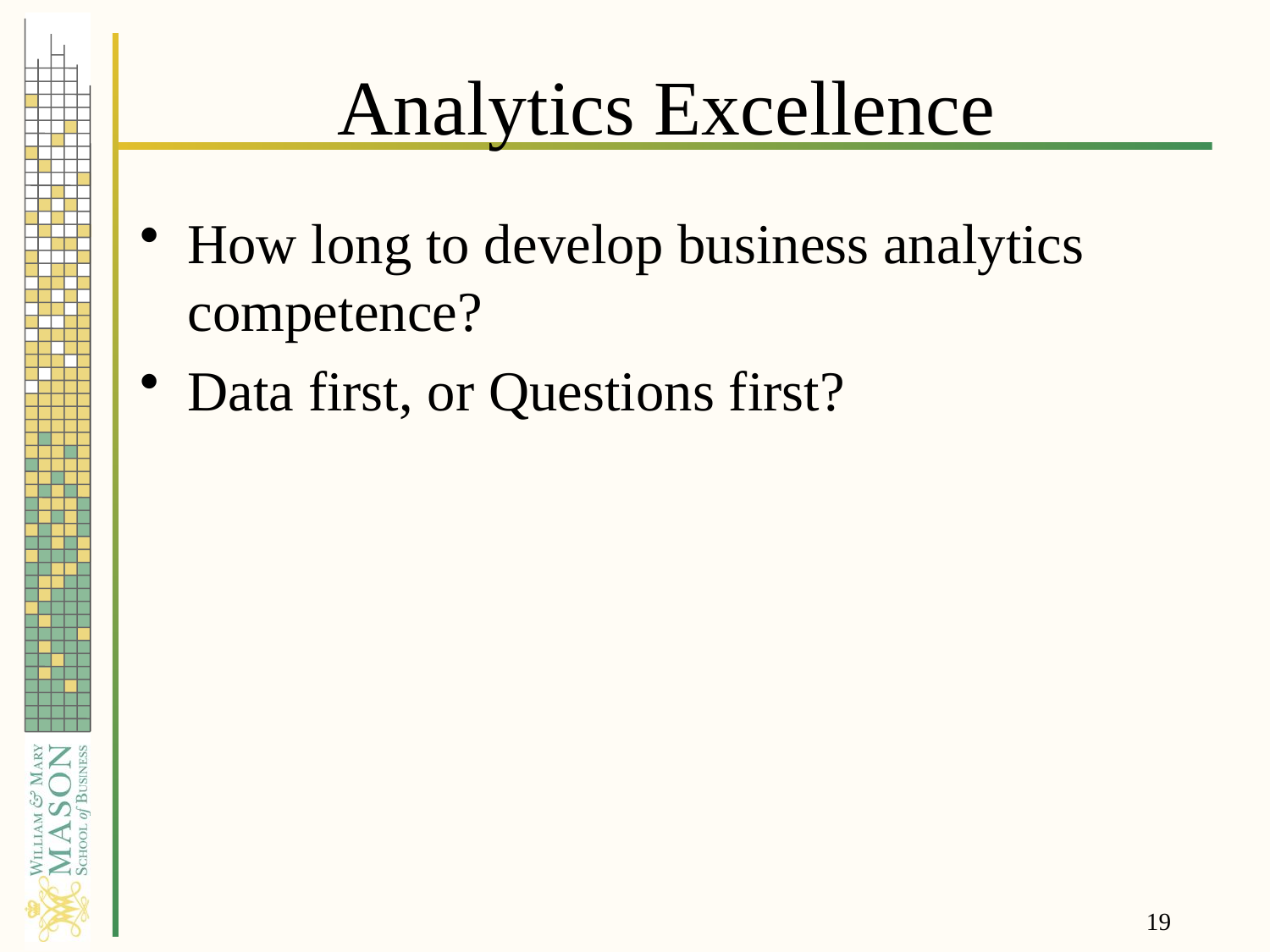

# Analytics Excellence
How long to develop business analytics competence?
Data first, or Questions first?
19